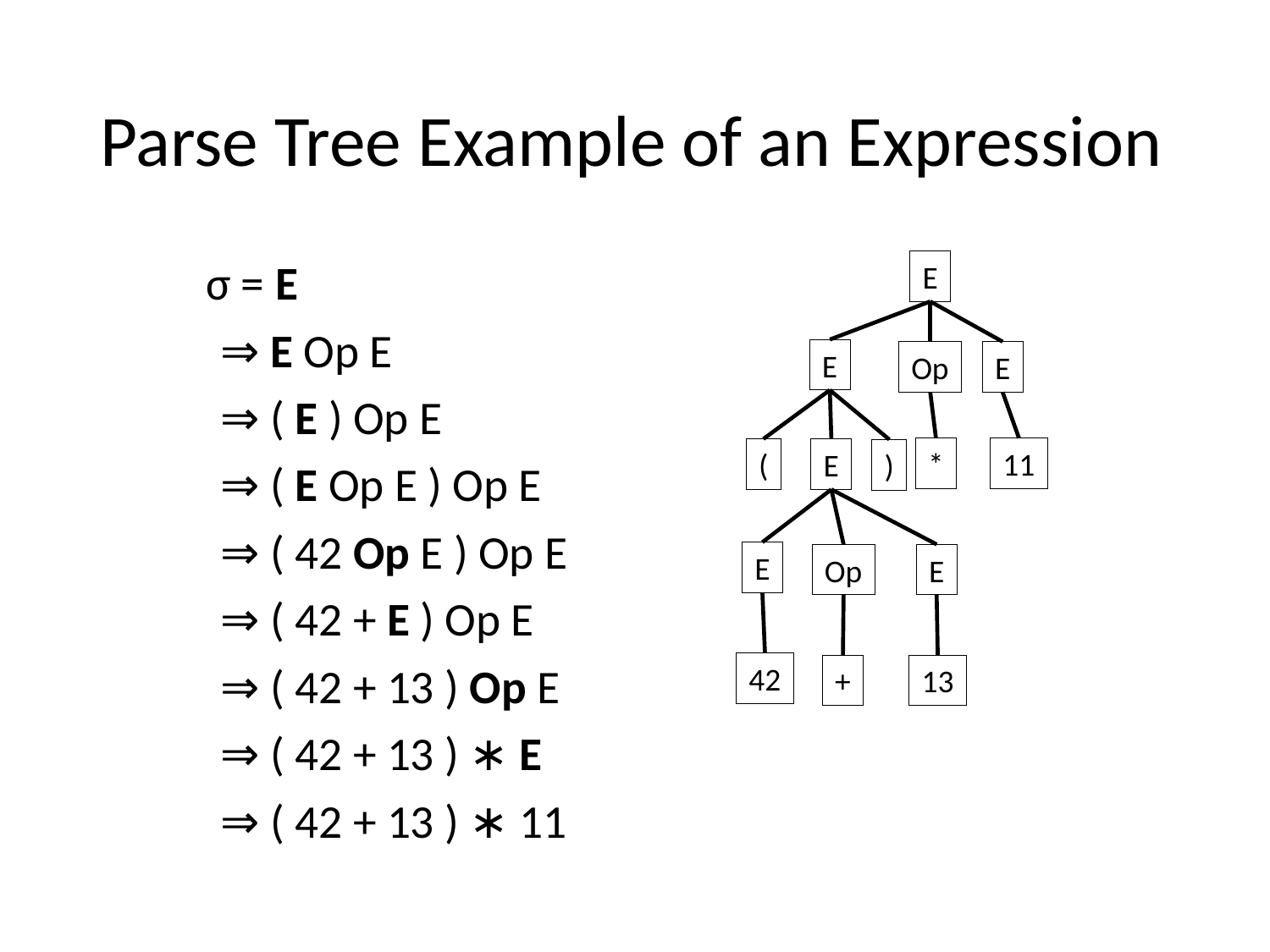

# Parse Tree Example of an Expression
E
          σ = E
	⇒ E Op E
	⇒ ( E ) Op E
	⇒ ( E Op E ) Op E
	⇒ ( 42 Op E ) Op E
	⇒ ( 42 + E ) Op E
	⇒ ( 42 + 13 ) Op E
	⇒ ( 42 + 13 ) ∗ E
	⇒ ( 42 + 13 ) ∗ 11

E
Op
E
*
11
(
E
)
E
Op
E
42
+
13